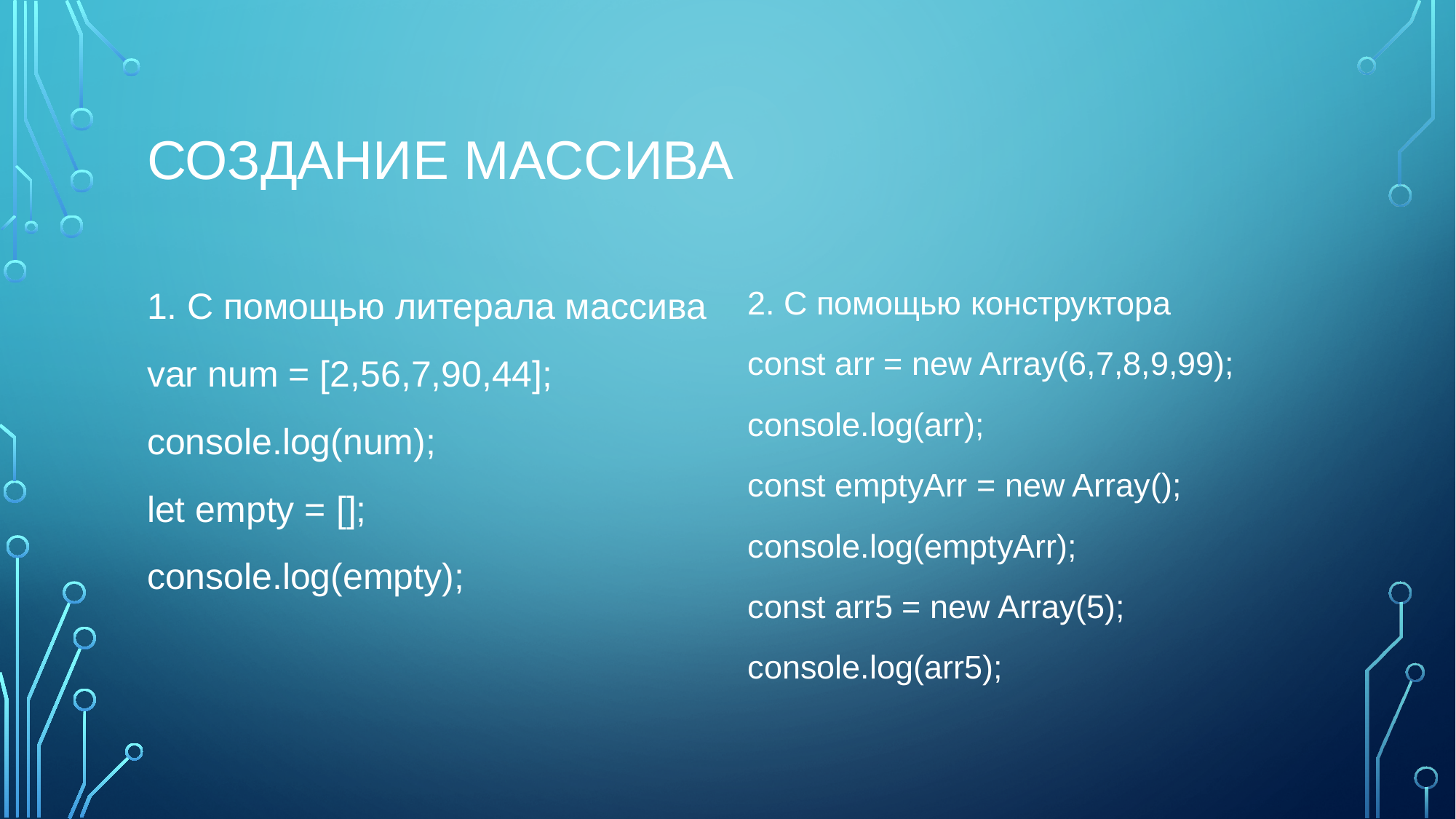

# Создание массива
1. С помощью литерала массива
var num = [2,56,7,90,44];
console.log(num);
let empty = [];
console.log(empty);

2. С помощью конструктора
const arr = new Array(6,7,8,9,99);
console.log(arr);
const emptyArr = new Array();
console.log(emptyArr);
const arr5 = new Array(5);
console.log(arr5);